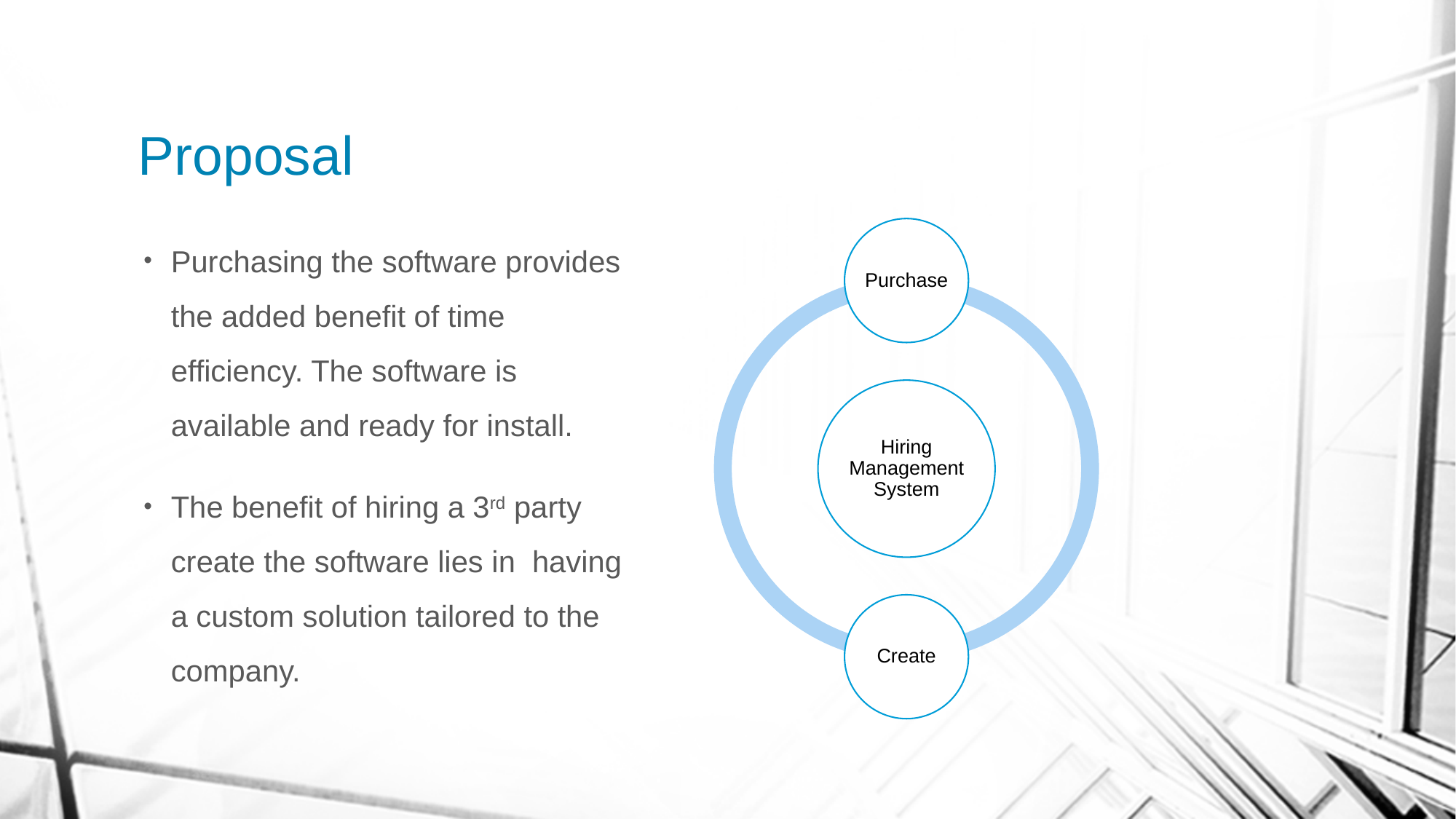

# Proposal
Purchasing the software provides the added benefit of time efficiency. The software is available and ready for install.
The benefit of hiring a 3rd party create the software lies in  having a custom solution tailored to the company.
Hiring Management System
Purchase
Create